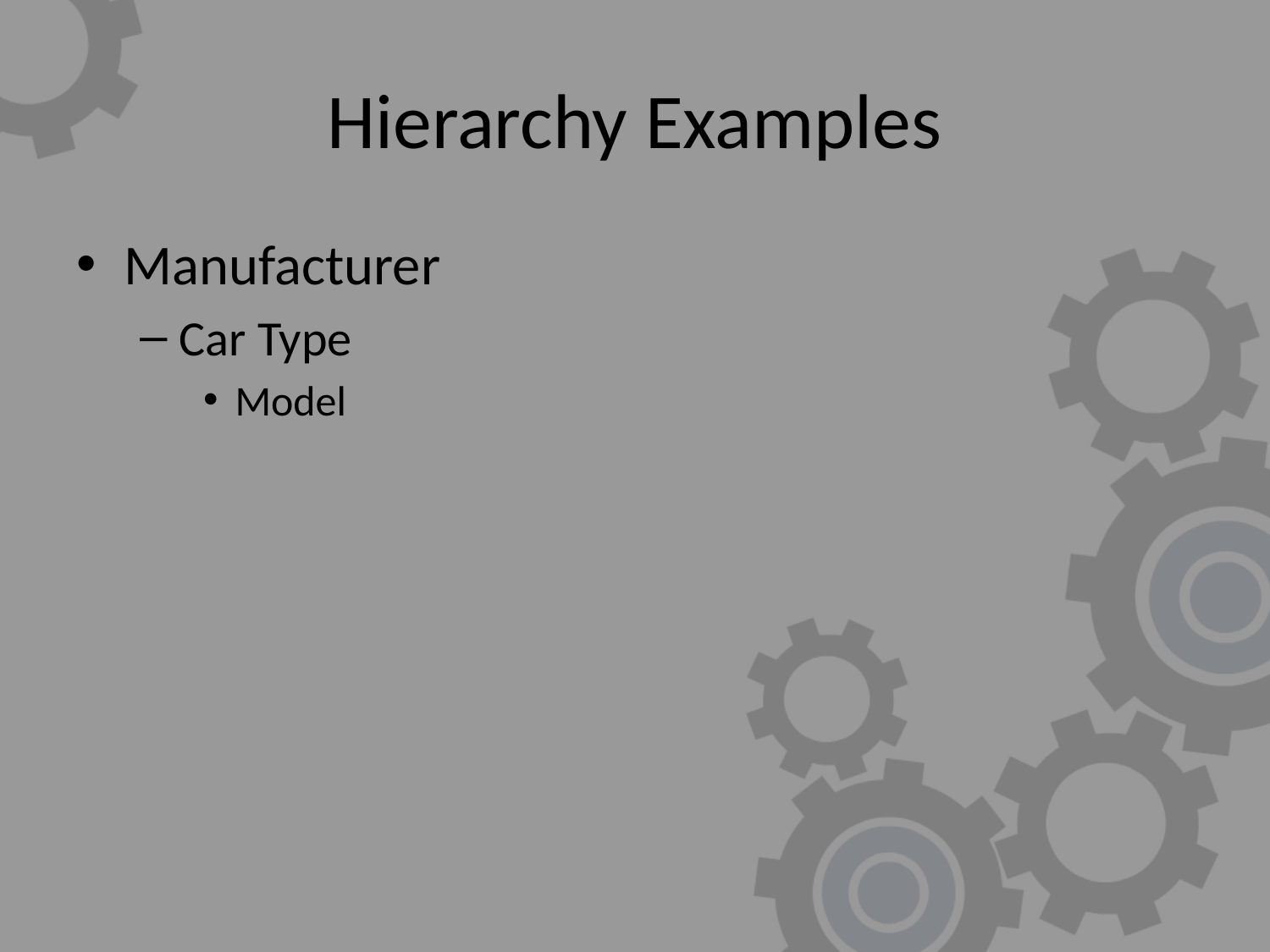

# Hierarchy Examples
Manufacturer
Car Type
Model